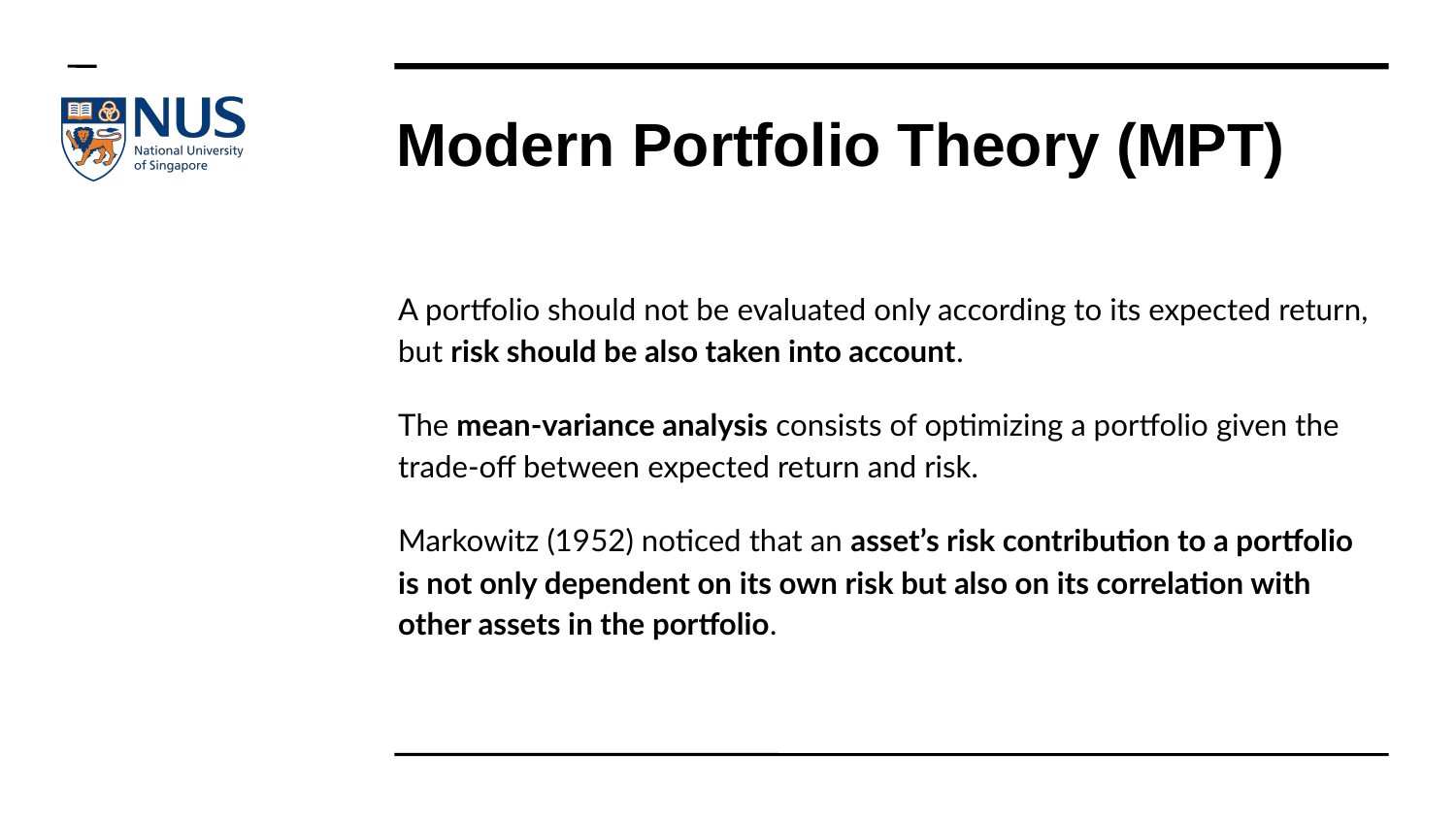

Modern Portfolio Theory (MPT)
A portfolio should not be evaluated only according to its expected return, but risk should be also taken into account.
The mean-variance analysis consists of optimizing a portfolio given the trade-off between expected return and risk.
Markowitz (1952) noticed that an asset’s risk contribution to a portfolio is not only dependent on its own risk but also on its correlation with other assets in the portfolio.